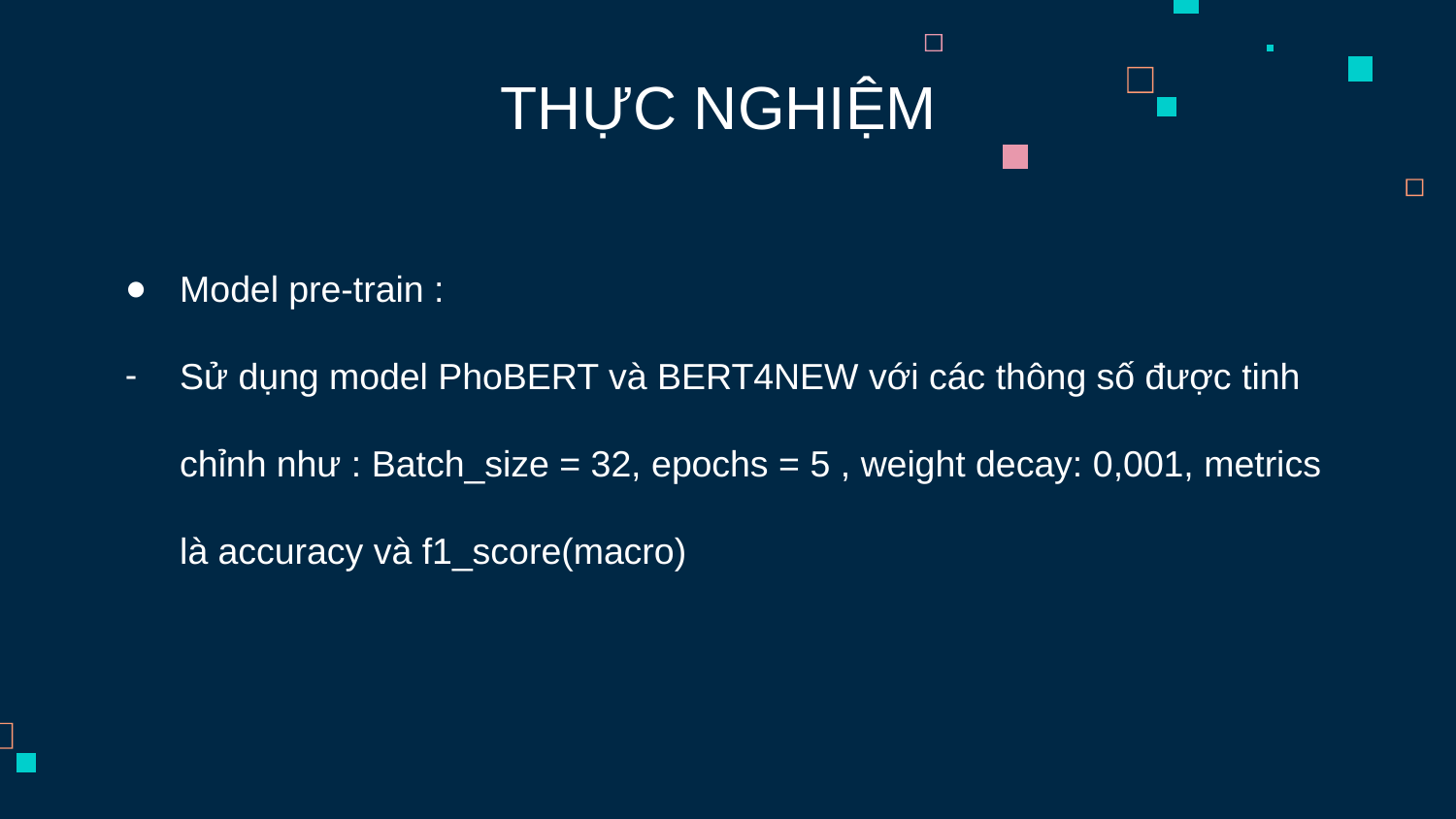

# THỰC NGHIỆM
Model pre-train :
Sử dụng model PhoBERT và BERT4NEW với các thông số được tinh chỉnh như : Batch_size = 32, epochs = 5 , weight decay: 0,001, metrics là accuracy và f1_score(macro)